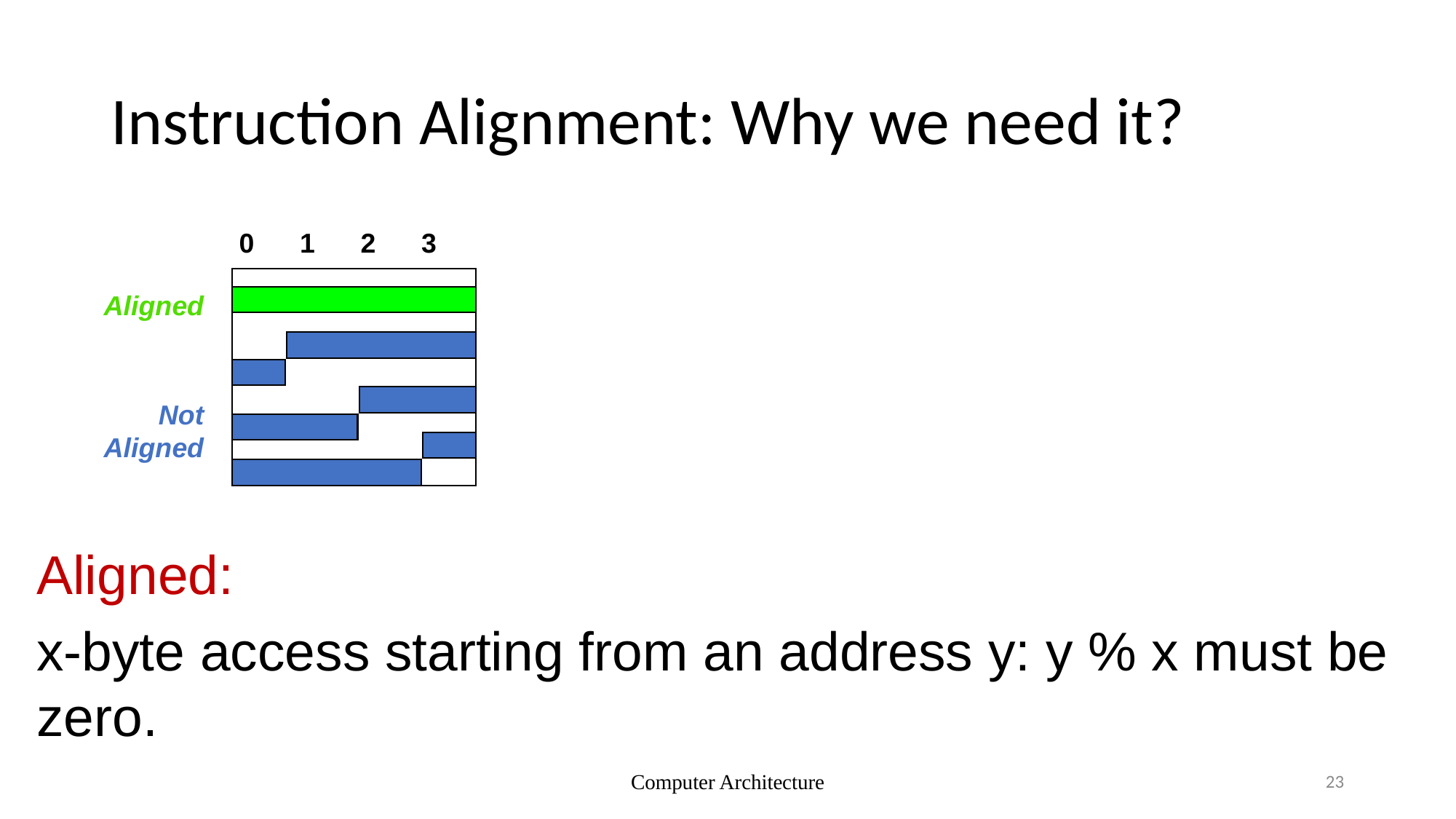

# Instruction Alignment: Why we need it?
0      1      2      3

Aligned

Not
Aligned

Aligned:
x-byte access starting from an address y: y % x must be zero.

Computer Architecture
23